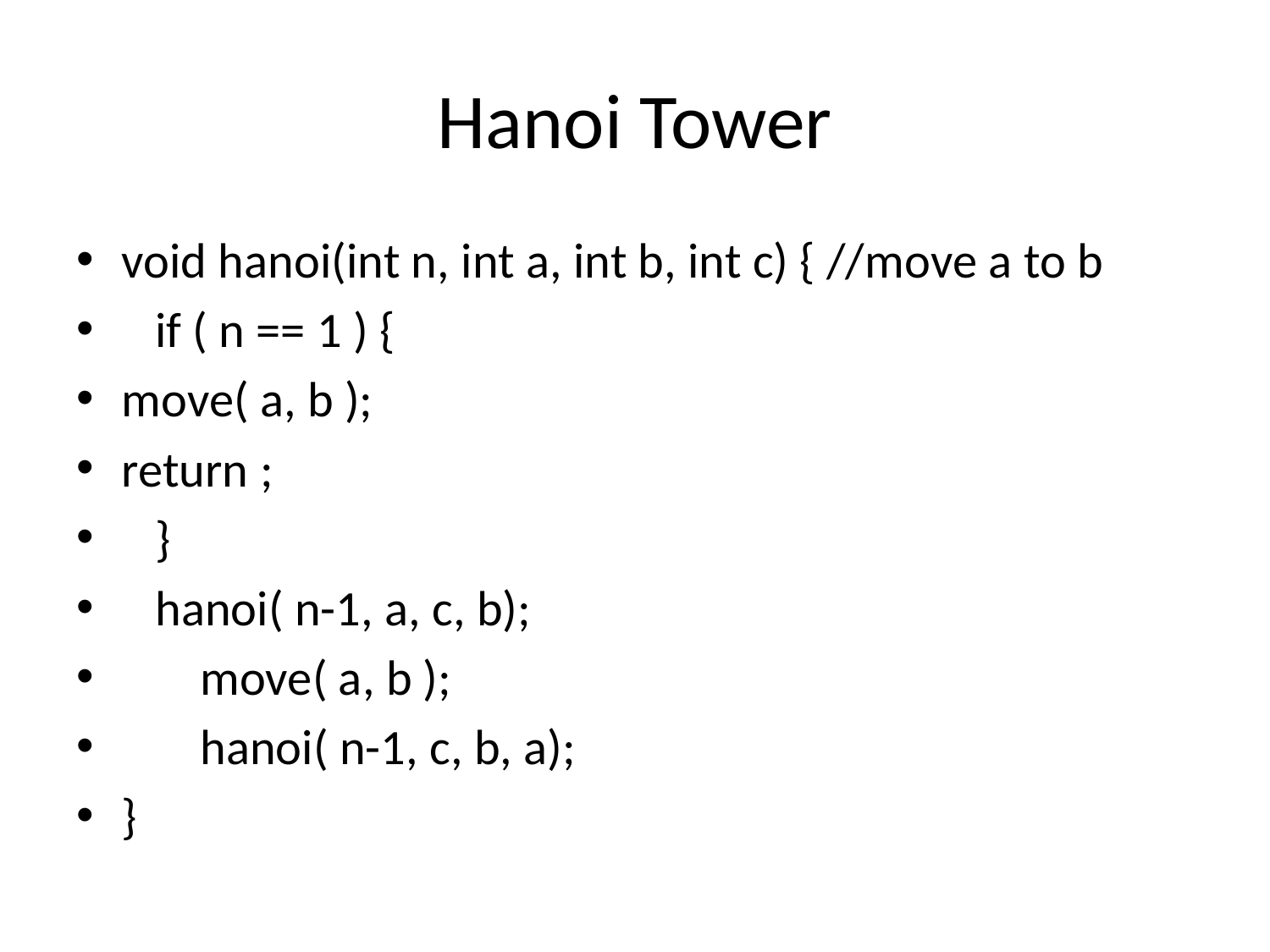

# Hanoi Tower
void hanoi(int n, int a, int b, int c) { //move a to b
   if ( n == 1 ) {
move( a, b );
return ;
   }
   hanoi( n-1, a, c, b);
       move( a, b );
       hanoi( n-1, c, b, a);
}